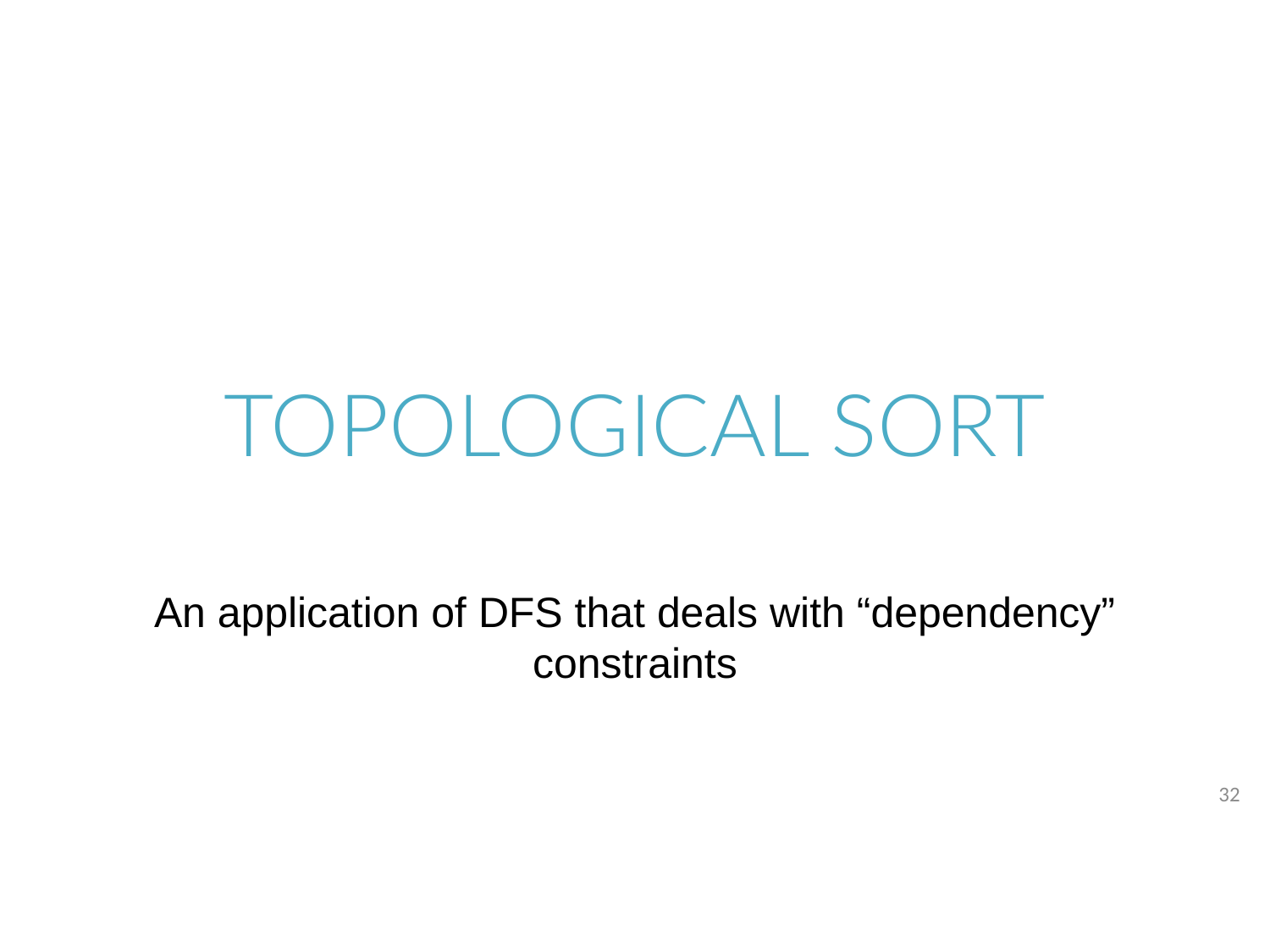

# TOPOLOGICAL SORT
An application of DFS that deals with “dependency” constraints
32